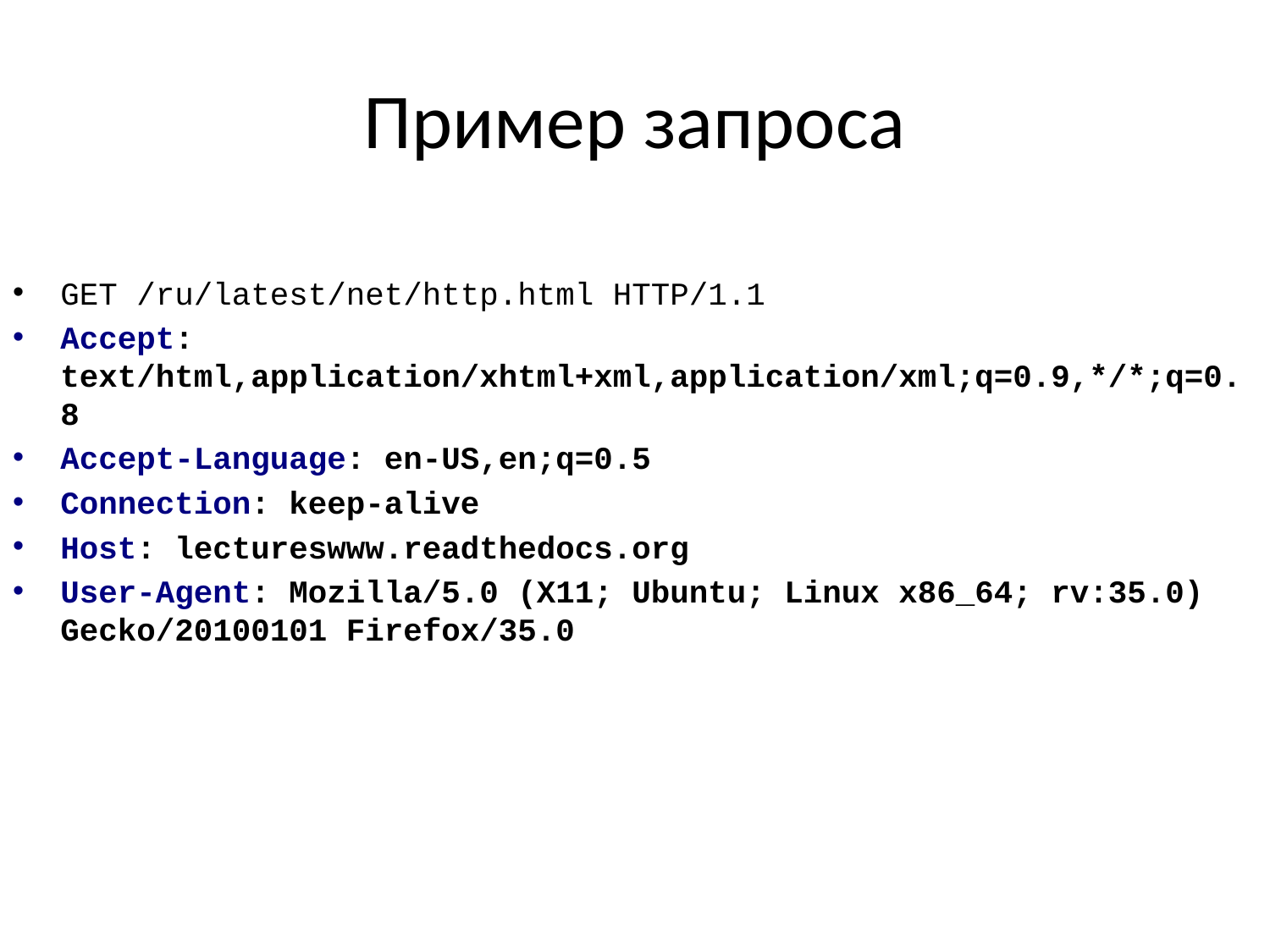

# Пример запроса

GET /ru/latest/net/http.html HTTP/1.1
Accept: text/html,application/xhtml+xml,application/xml;q=0.9,*/*;q=0.8
Accept-Language: en-US,en;q=0.5
Connection: keep-alive
Host: lectureswww.readthedocs.org
User-Agent: Mozilla/5.0 (X11; Ubuntu; Linux x86_64; rv:35.0) Gecko/20100101 Firefox/35.0